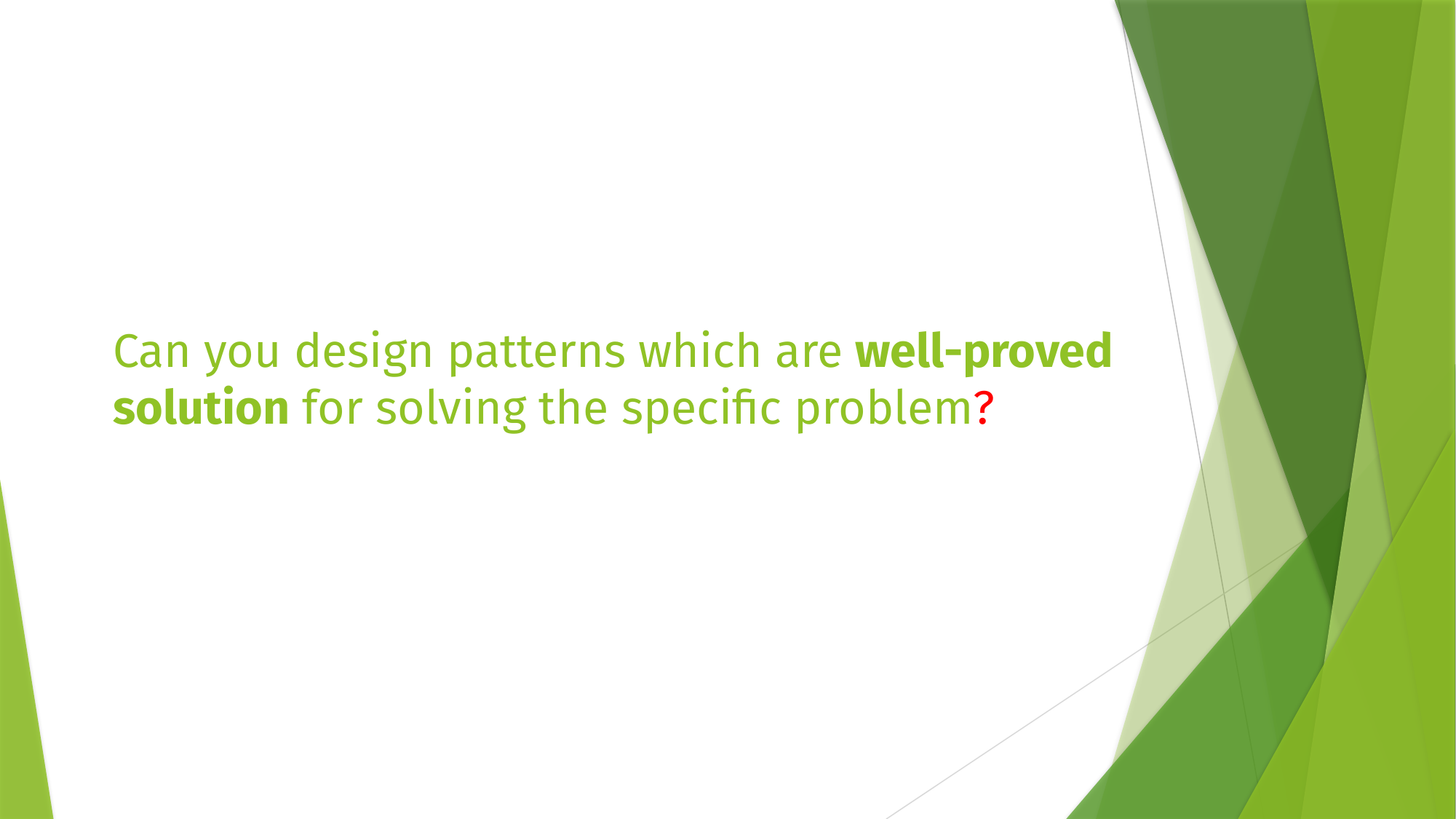

# Can you design patterns which are well-proved solution for solving the specific problem?